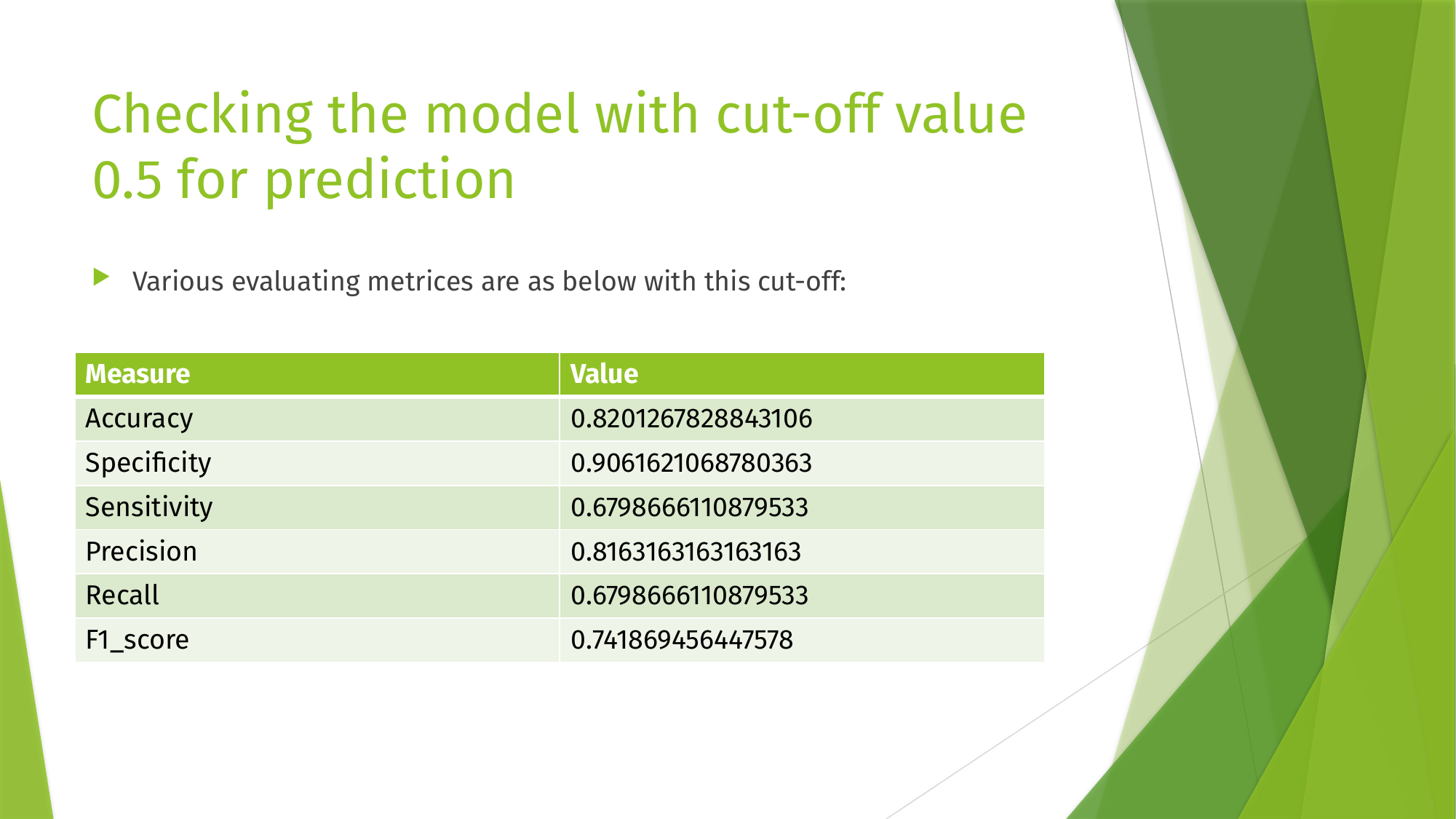

# Checking the model with cut-off value 0.5 for prediction
Various evaluating metrices are as below with this cut-off:

| Measure | Value |
| --- | --- |
| Accuracy | 0.8201267828843106 |
| Specificity | 0.9061621068780363 |
| Sensitivity | 0.6798666110879533 |
| Precision | 0.8163163163163163 |
| Recall | 0.6798666110879533 |
| F1\_score | 0.741869456447578 |